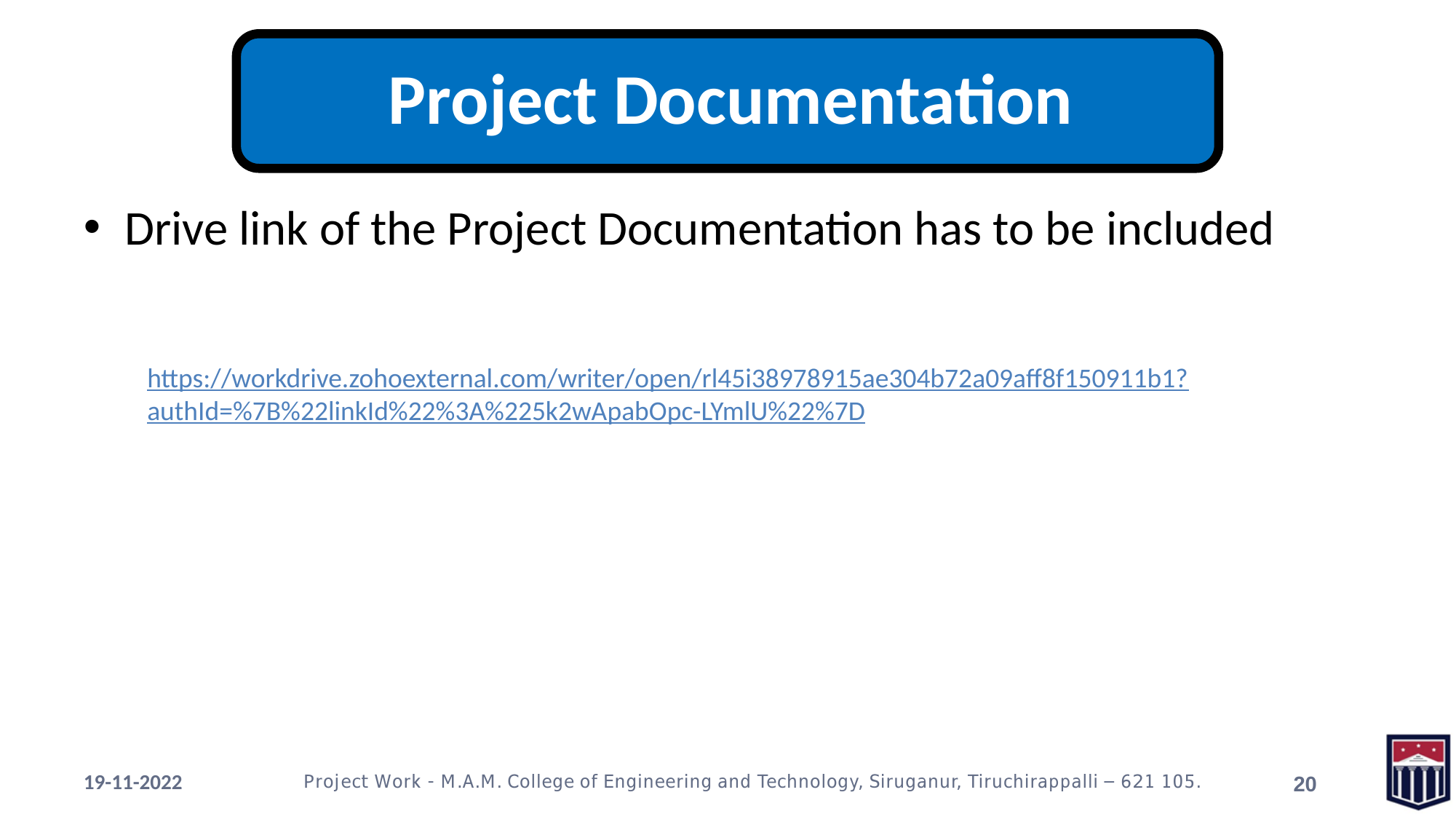

Project Documentation
Drive link of the Project Documentation has to be included

https://workdrive.zohoexternal.com/writer/open/rl45i38978915ae304b72a09aff8f150911b1?authId=%7B%22linkId%22%3A%225k2wApabOpc-LYmlU%22%7D
19-11-2022
Project Work - M.A.M. College of Engineering and Technology, Siruganur, Tiruchirappalli – 621 105.
20